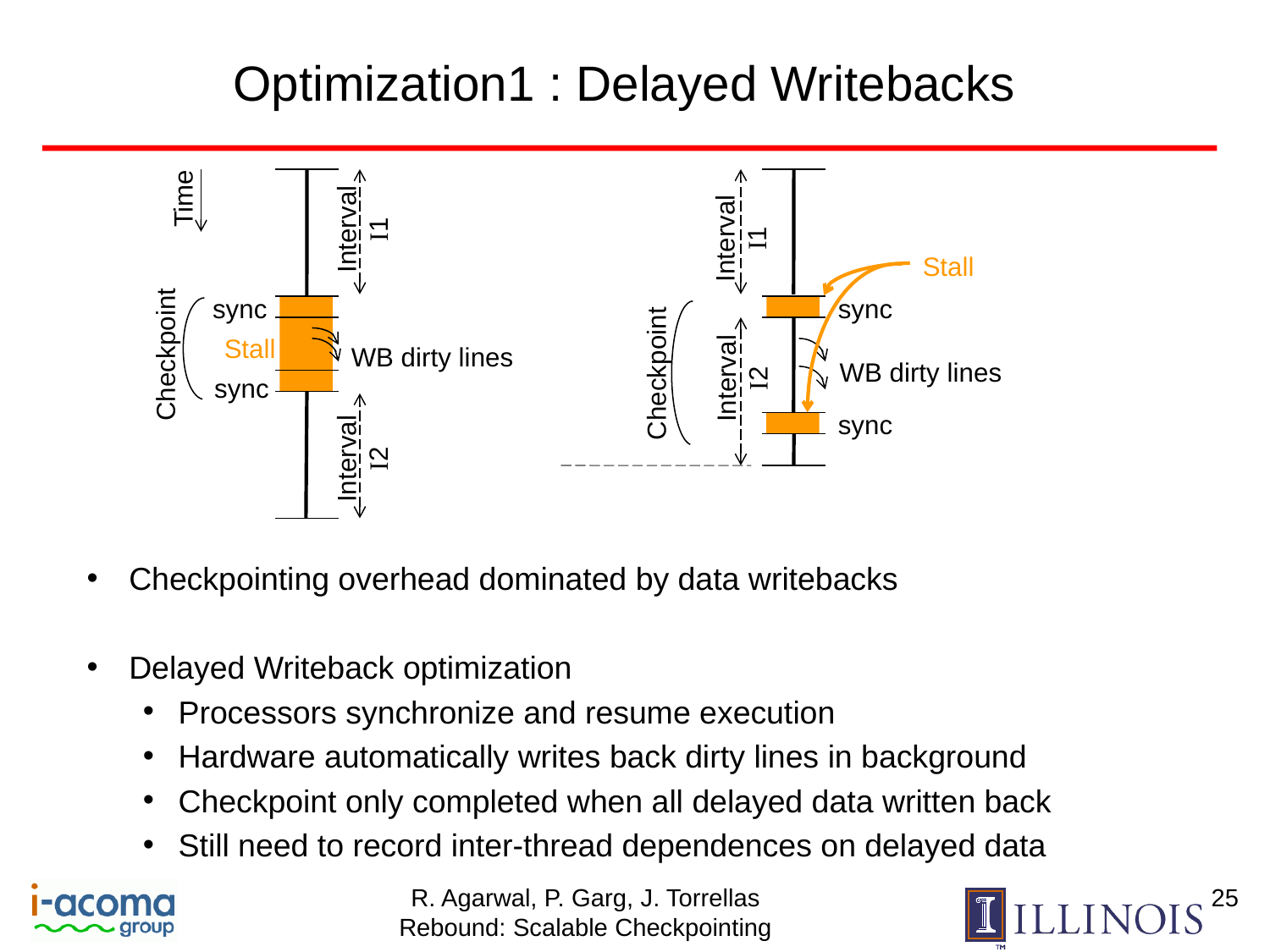

# Optimization1 : Delayed Writebacks
sync

Checkpoint

sync
Interval I2
sync

Checkpoint
WB dirty lines

sync
Interval I1
Interval I2
Stall

Time
Interval I1

Stall
WB dirty lines

Checkpointing overhead dominated by data writebacks

Delayed Writeback optimization
Processors synchronize and resume execution
Hardware automatically writes back dirty lines in background
Checkpoint only completed when all delayed data written back
Still need to record inter-thread dependences on delayed data

25